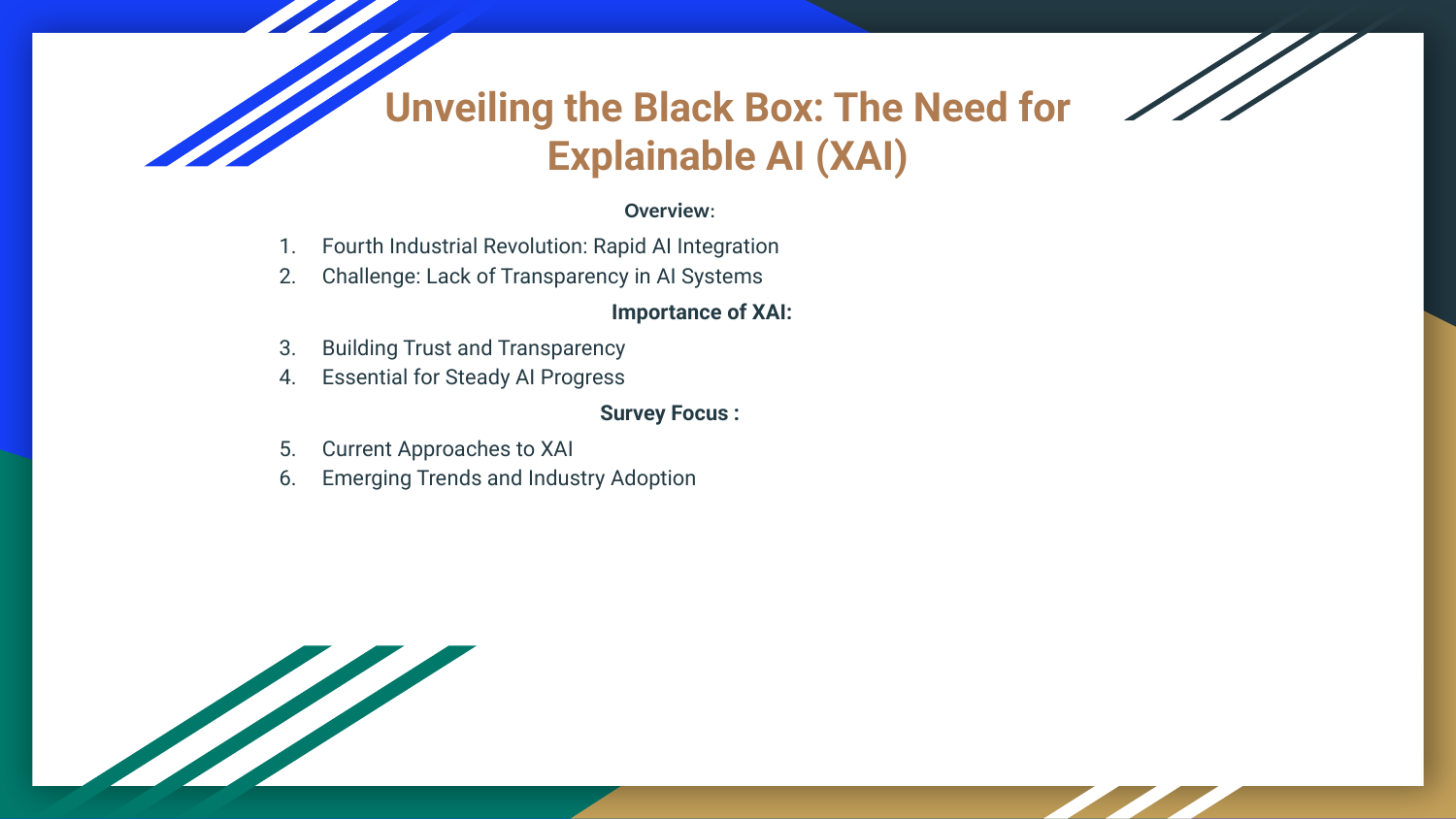

# Unveiling the Black Box: The Need for Explainable AI (XAI)
Overview:
Fourth Industrial Revolution: Rapid AI Integration
Challenge: Lack of Transparency in AI Systems
Importance of XAI:
Building Trust and Transparency
Essential for Steady AI Progress
Survey Focus :
Current Approaches to XAI
Emerging Trends and Industry Adoption